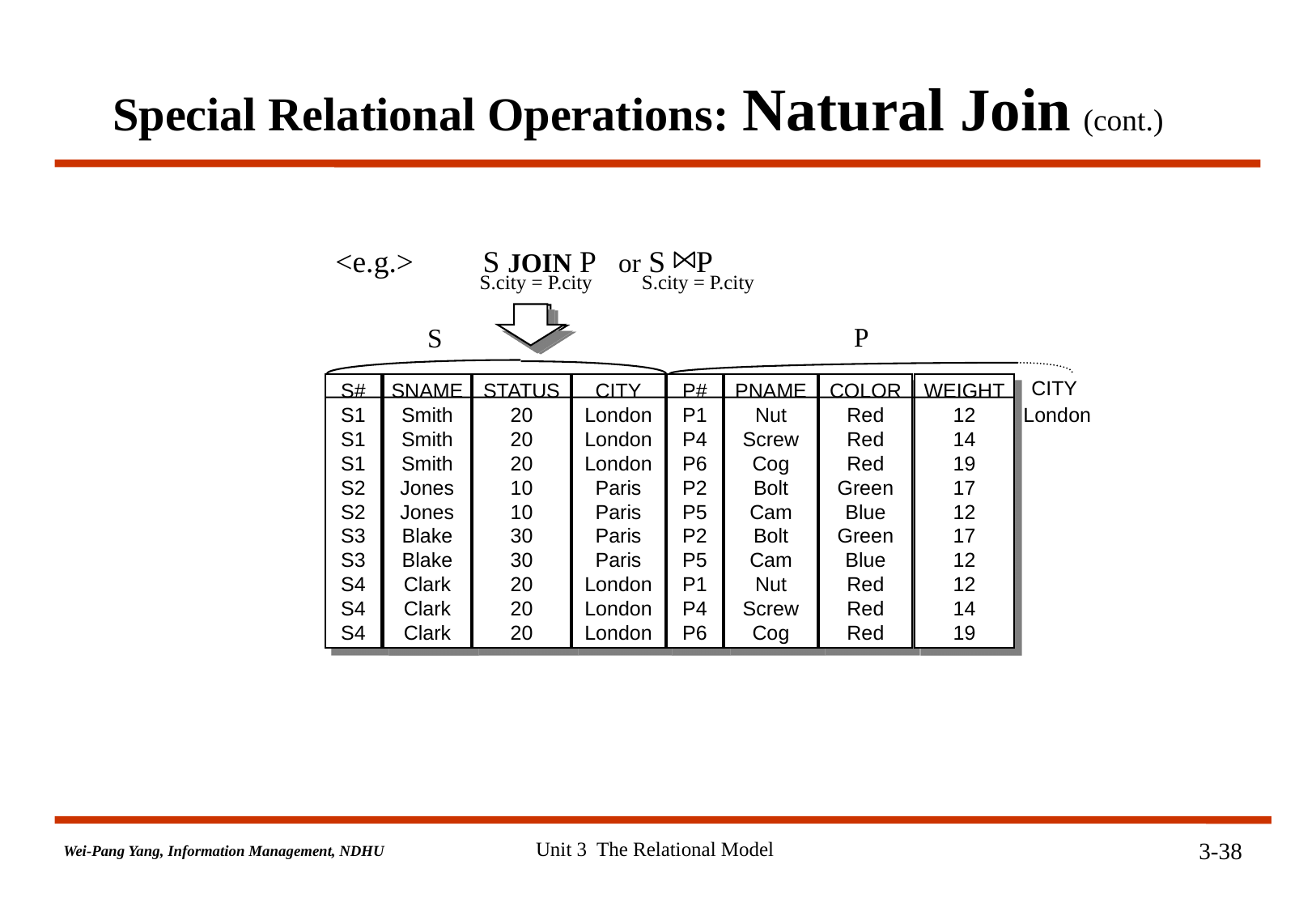

# Special Relational Operations: Natural Join (cont.)
<e.g.>         S JOIN P   or S    P

S.city = P.city
S.city = P.city

P
S

CITY
 London
S#
S1
S1
S1
S2
S2
S3
S3
S4
S4
S4
SNAME
Smith
Smith
Smith
Jones
Jones
Blake
Blake
Clark
Clark
Clark
STATUS
20
20
20
10
10
30
30
20
20
20
CITY
London
London
London
Paris
Paris
Paris
Paris
London
London
London
P#
P1
P4
P6
P2
P5
P2
P5
P1
P4
P6
PNAME
Nut
Screw
Cog
Bolt
Cam
Bolt
Cam
Nut
Screw
Cog
COLOR
Red
Red
Red
Green
Blue
Green
Blue
Red
Red
Red
WEIGHT
12
14
19
17
12
17
12
12
14
19

Unit 3  The Relational Model